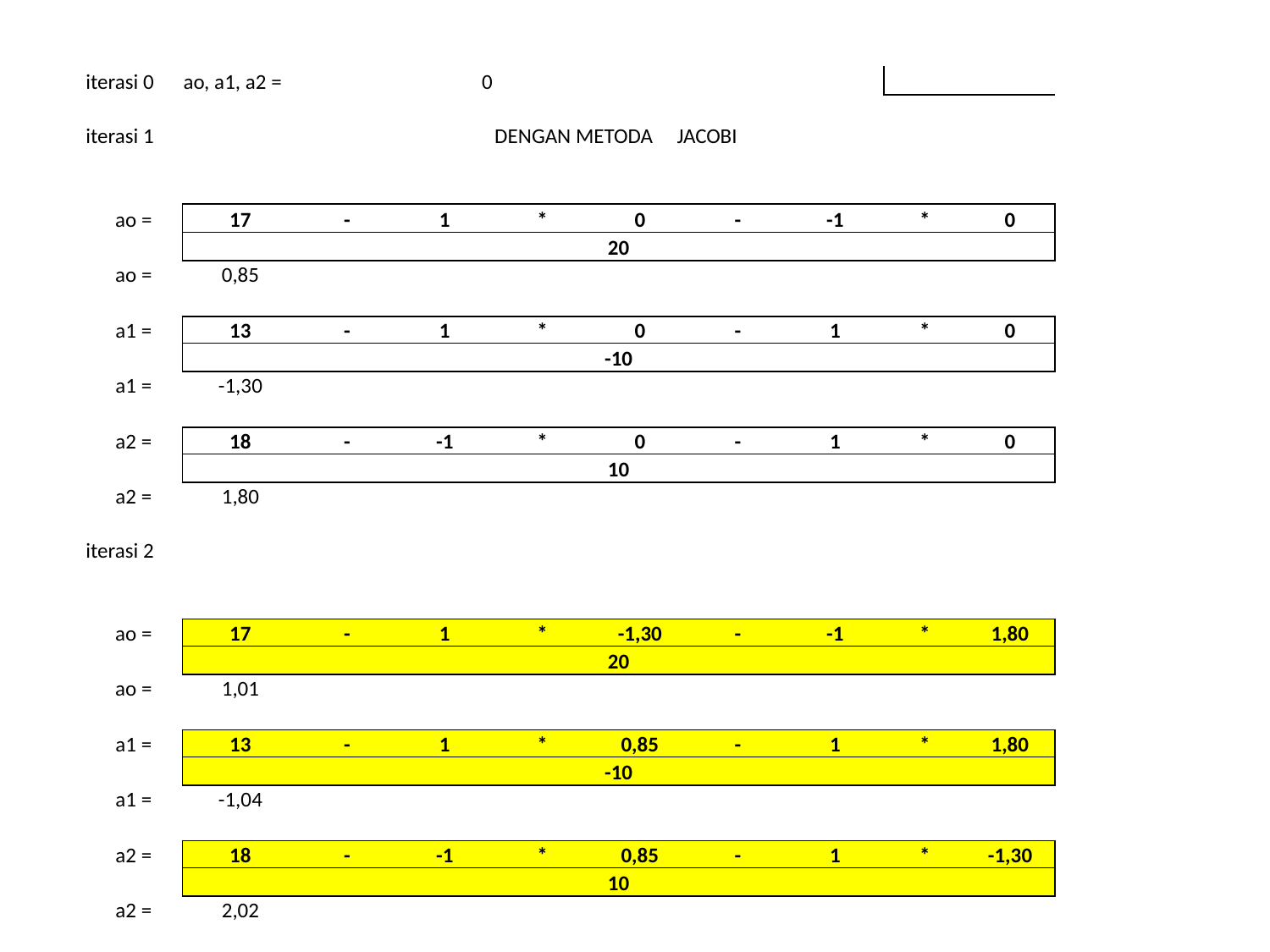

| iterasi 0 | ao, a1, a2 = |  | 0 |  |  |  |  |  |  |
| --- | --- | --- | --- | --- | --- | --- | --- | --- | --- |
|  |  |  |  |  |  |  |  |  |  |
| iterasi 1 |  |  |  | DENGAN METODA JACOBI |  |  |  |  |  |
|  |  |  |  |  |  |  |  |  |  |
|  |  |  |  |  |  |  |  |  |  |
| ao = | 17 | - | 1 | \* | 0 | - | -1 | \* | 0 |
|  | 20 |  |  |  |  |  |  |  |  |
| ao = | 0,85 |  |  |  |  |  |  |  |  |
|  |  |  |  |  |  |  |  |  |  |
| a1 = | 13 | - | 1 | \* | 0 | - | 1 | \* | 0 |
|  | -10 |  |  |  |  |  |  |  |  |
| a1 = | -1,30 |  |  |  |  |  |  |  |  |
|  |  |  |  |  |  |  |  |  |  |
| a2 = | 18 | - | -1 | \* | 0 | - | 1 | \* | 0 |
|  | 10 |  |  |  |  |  |  |  |  |
| a2 = | 1,80 |  |  |  |  |  |  |  |  |
|  |  |  |  |  |  |  |  |  |  |
| iterasi 2 |  |  |  |  |  |  |  |  |  |
|  |  |  |  |  |  |  |  |  |  |
|  |  |  |  |  |  |  |  |  |  |
| ao = | 17 | - | 1 | \* | -1,30 | - | -1 | \* | 1,80 |
|  | 20 |  |  |  |  |  |  |  |  |
| ao = | 1,01 |  |  |  |  |  |  |  |  |
|  |  |  |  |  |  |  |  |  |  |
| a1 = | 13 | - | 1 | \* | 0,85 | - | 1 | \* | 1,80 |
|  | -10 |  |  |  |  |  |  |  |  |
| a1 = | -1,04 |  |  |  |  |  |  |  |  |
|  |  |  |  |  |  |  |  |  |  |
| a2 = | 18 | - | -1 | \* | 0,85 | - | 1 | \* | -1,30 |
|  | 10 |  |  |  |  |  |  |  |  |
| a2 = | 2,02 |  |  |  |  |  |  |  |  |